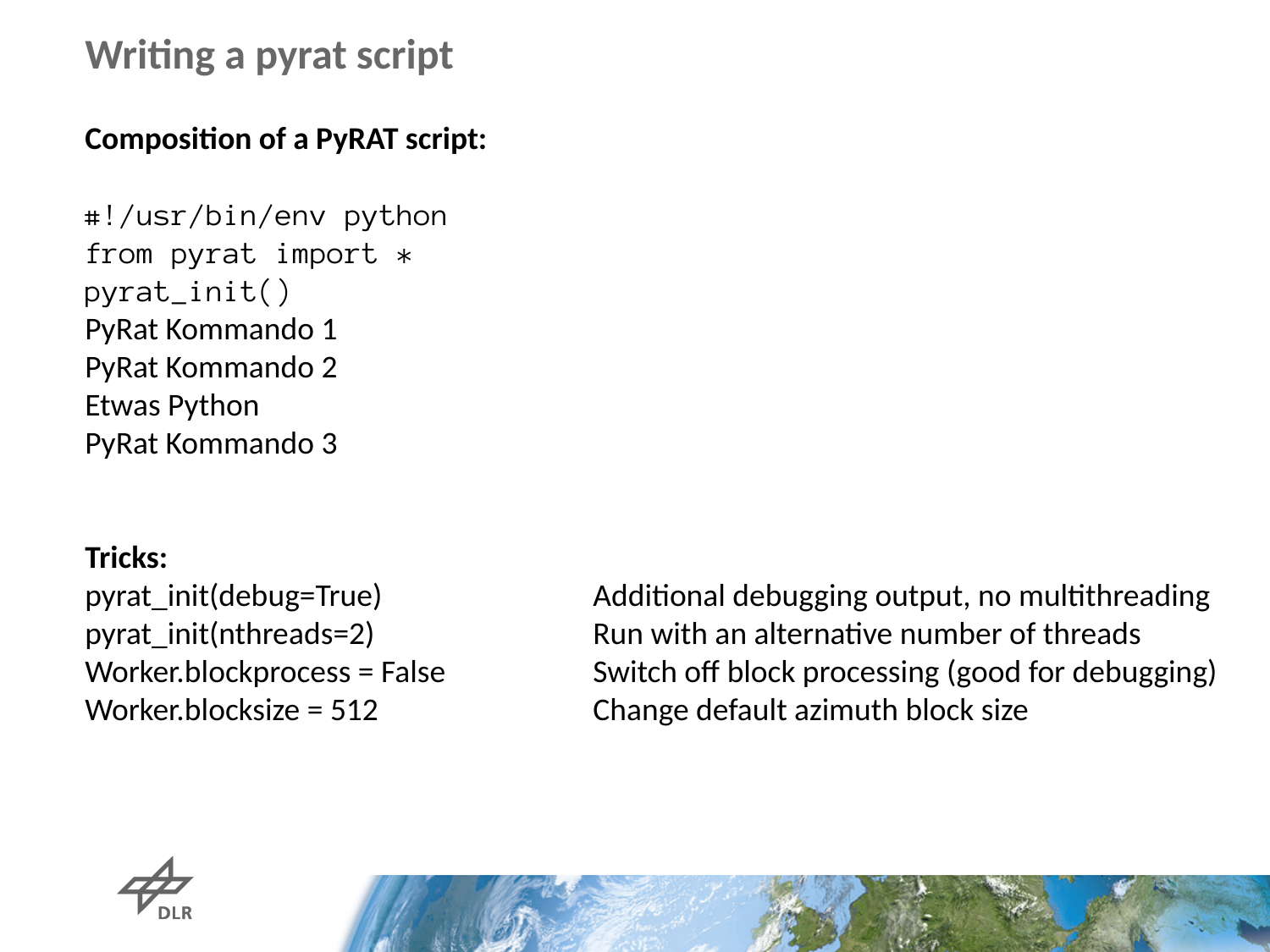

# Writing a pyrat script
Composition of a PyRAT script:

#!/usr/bin/env python
from pyrat import *
pyrat_init()
PyRat Kommando 1
PyRat Kommando 2
Etwas Python
PyRat Kommando 3

Tricks:
pyrat_init(debug=True)		Additional debugging output, no multithreading
pyrat_init(nthreads=2)		Run with an alternative number of threads
Worker.blockprocess = False		Switch off block processing (good for debugging)
Worker.blocksize = 512		Change default azimuth block size